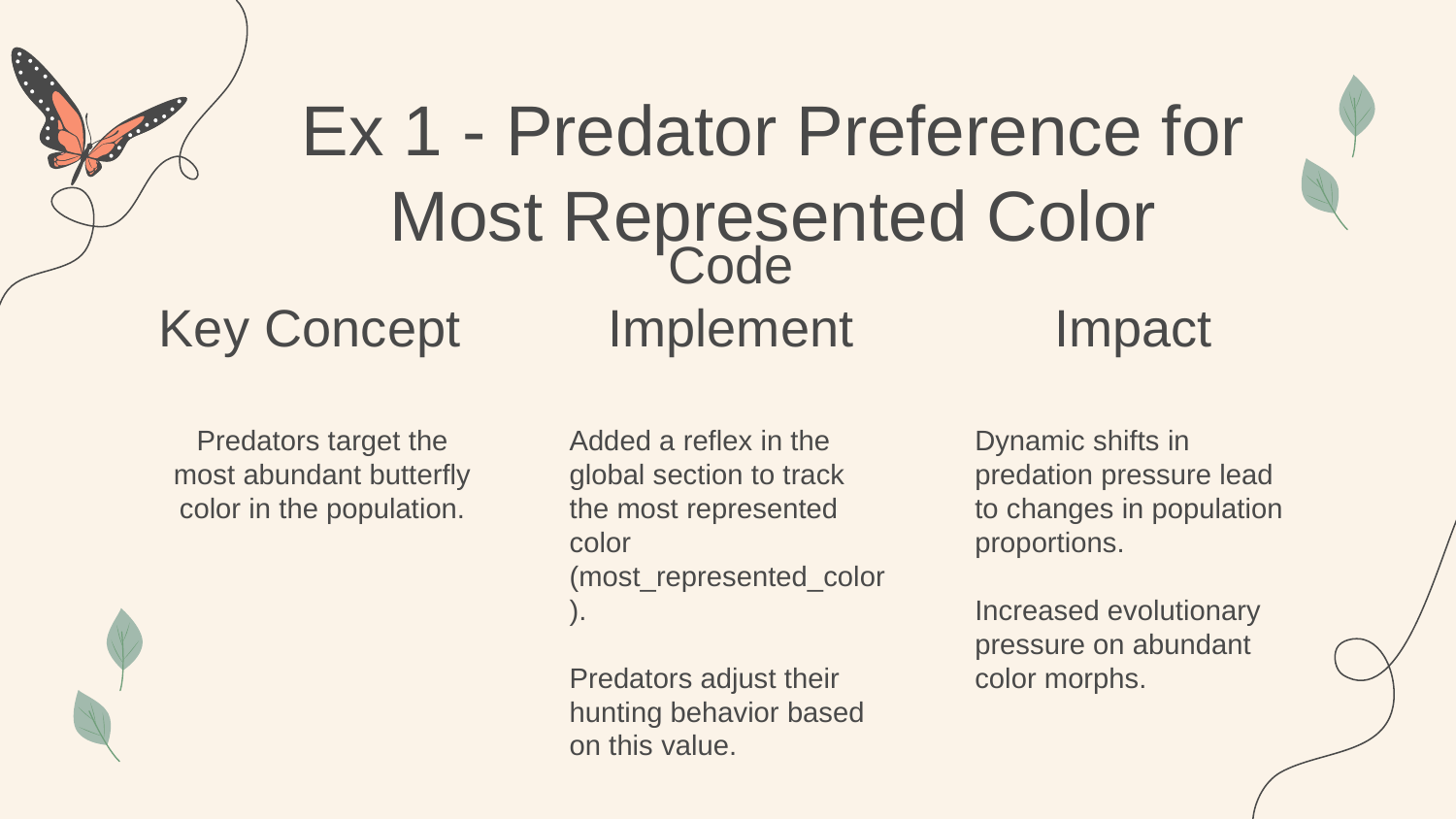

# Ex 1 - Predator Preference for Most Represented Color

Code Implement
Key Concept
Impact
Added a reflex in the global section to track the most represented color (most_represented_color).

Predators adjust their hunting behavior based on this value.

Dynamic shifts in predation pressure lead to changes in population proportions.

Increased evolutionary pressure on abundant color morphs.

Predators target the most abundant butterfly color in the population.